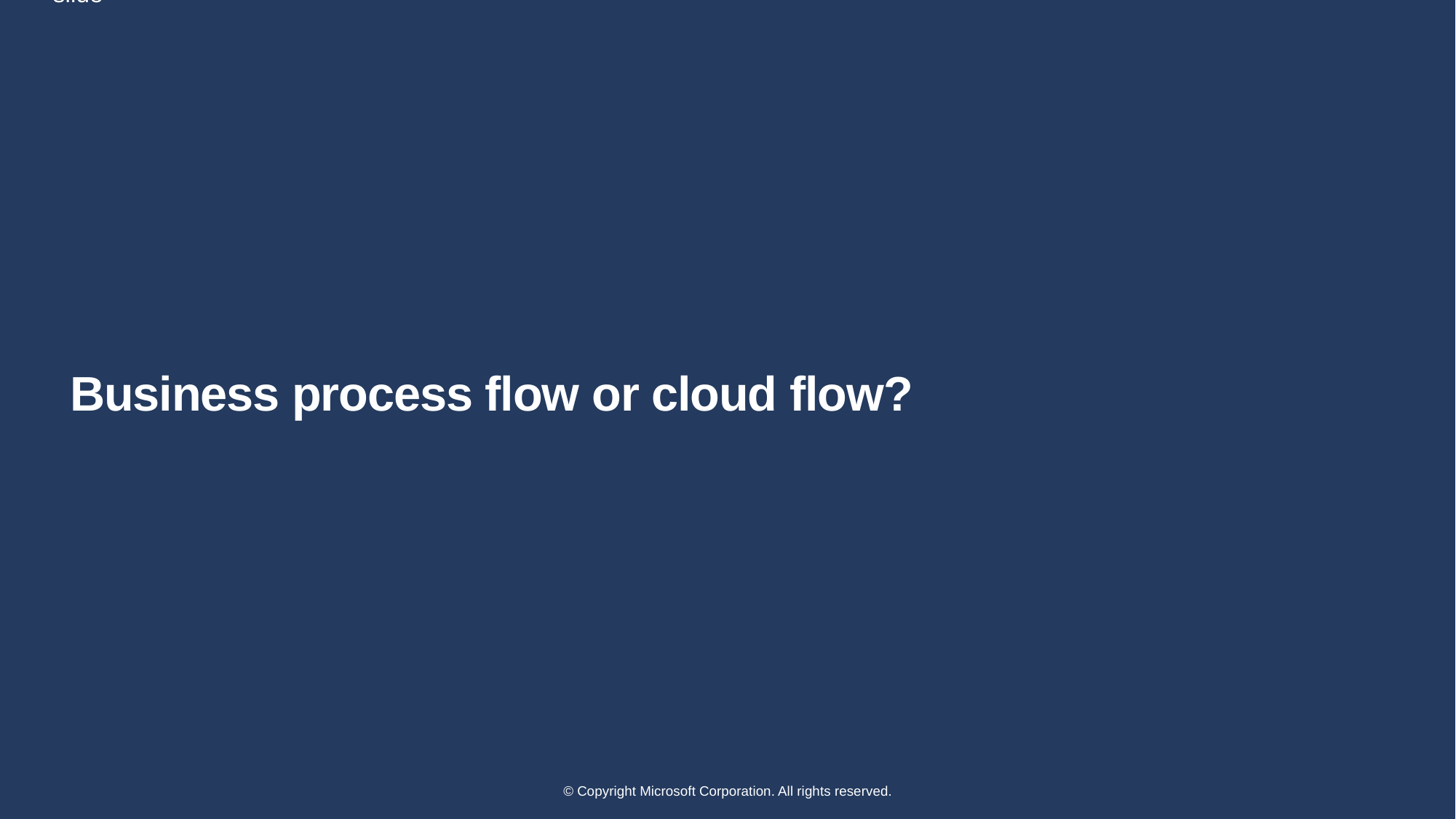

Closing slide
Business process flow or cloud flow?